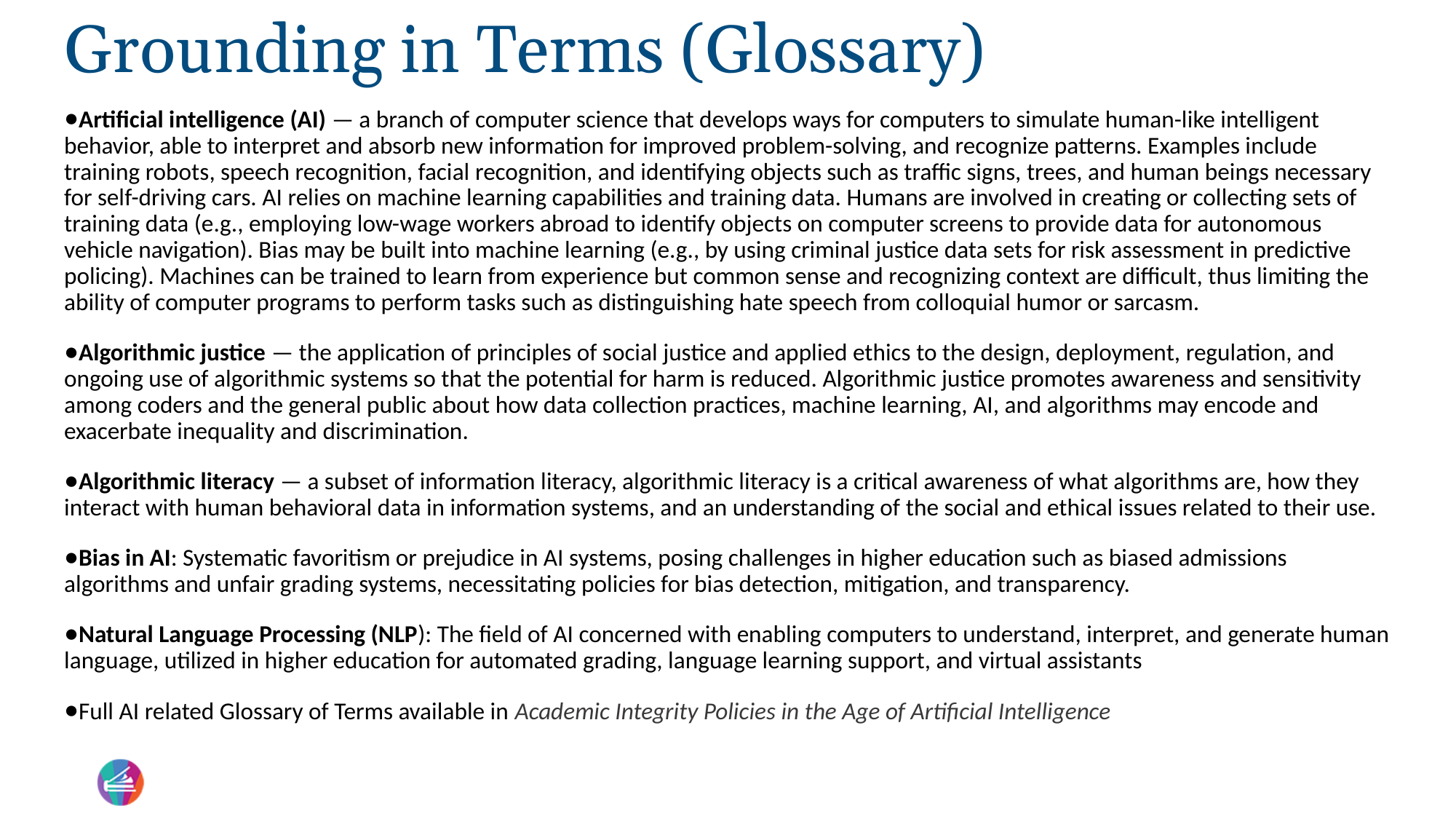

# Grounding in Terms (Glossary)
Artificial intelligence (AI) — a branch of computer science that develops ways for computers to simulate human-like intelligent behavior, able to interpret and absorb new information for improved problem-solving, and recognize patterns. Examples include training robots, speech recognition, facial recognition, and identifying objects such as traffic signs, trees, and human beings necessary for self-driving cars. AI relies on machine learning capabilities and training data. Humans are involved in creating or collecting sets of training data (e.g., employing low-wage workers abroad to identify objects on computer screens to provide data for autonomous vehicle navigation). Bias may be built into machine learning (e.g., by using criminal justice data sets for risk assessment in predictive policing). Machines can be trained to learn from experience but common sense and recognizing context are difficult, thus limiting the ability of computer programs to perform tasks such as distinguishing hate speech from colloquial humor or sarcasm.
Algorithmic justice — the application of principles of social justice and applied ethics to the design, deployment, regulation, and ongoing use of algorithmic systems so that the potential for harm is reduced. Algorithmic justice promotes awareness and sensitivity among coders and the general public about how data collection practices, machine learning, AI, and algorithms may encode and exacerbate inequality and discrimination.
Algorithmic literacy — a subset of information literacy, algorithmic literacy is a critical awareness of what algorithms are, how they interact with human behavioral data in information systems, and an understanding of the social and ethical issues related to their use.
Bias in AI: Systematic favoritism or prejudice in AI systems, posing challenges in higher education such as biased admissions algorithms and unfair grading systems, necessitating policies for bias detection, mitigation, and transparency.
Natural Language Processing (NLP): The field of AI concerned with enabling computers to understand, interpret, and generate human language, utilized in higher education for automated grading, language learning support, and virtual assistants
Full AI related Glossary of Terms available in Academic Integrity Policies in the Age of Artificial Intelligence